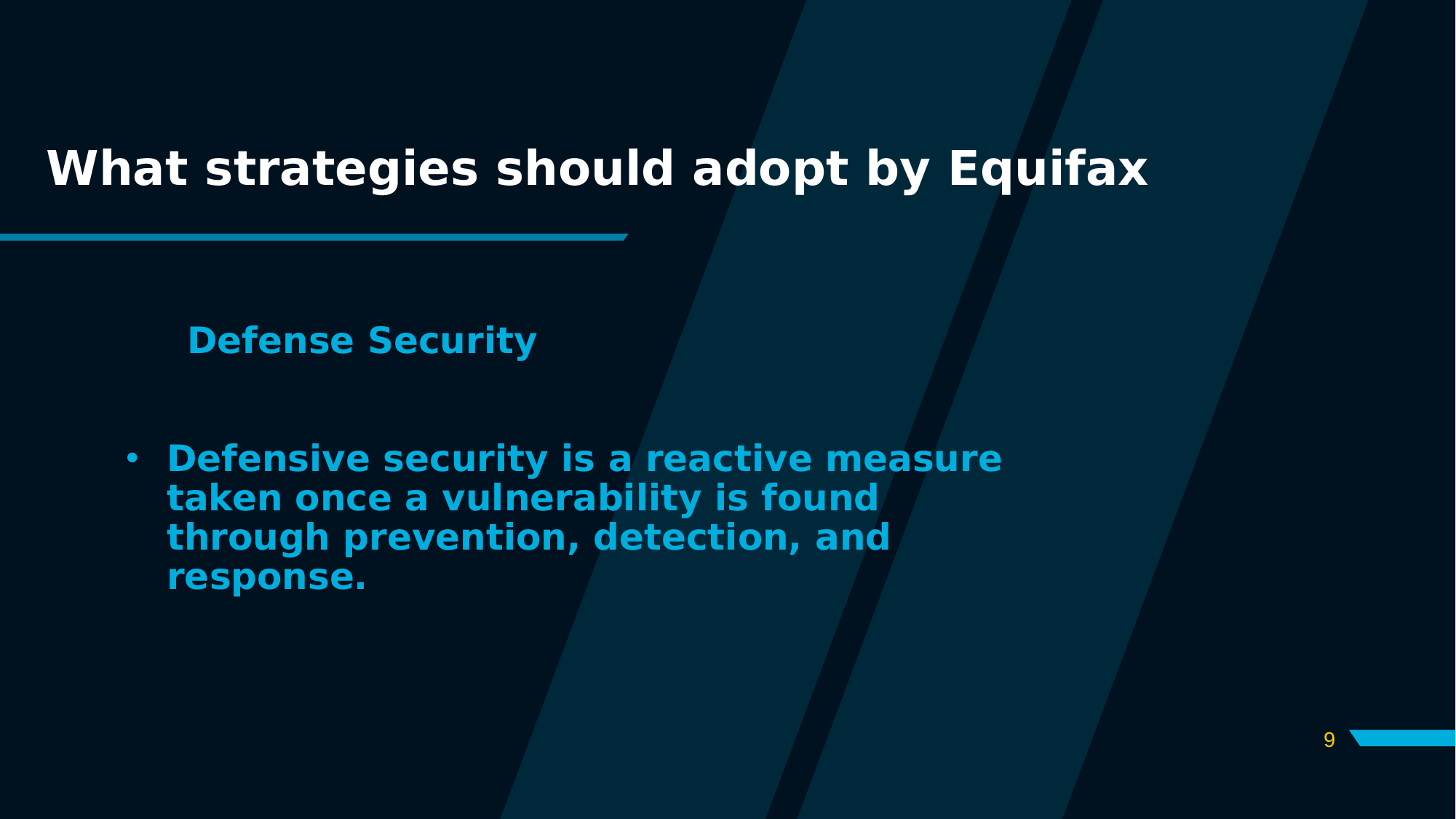

# What strategies should adopt by Equifax
Defense Security
Defensive security is a reactive measure taken once a vulnerability is found through prevention, detection, and response.
9